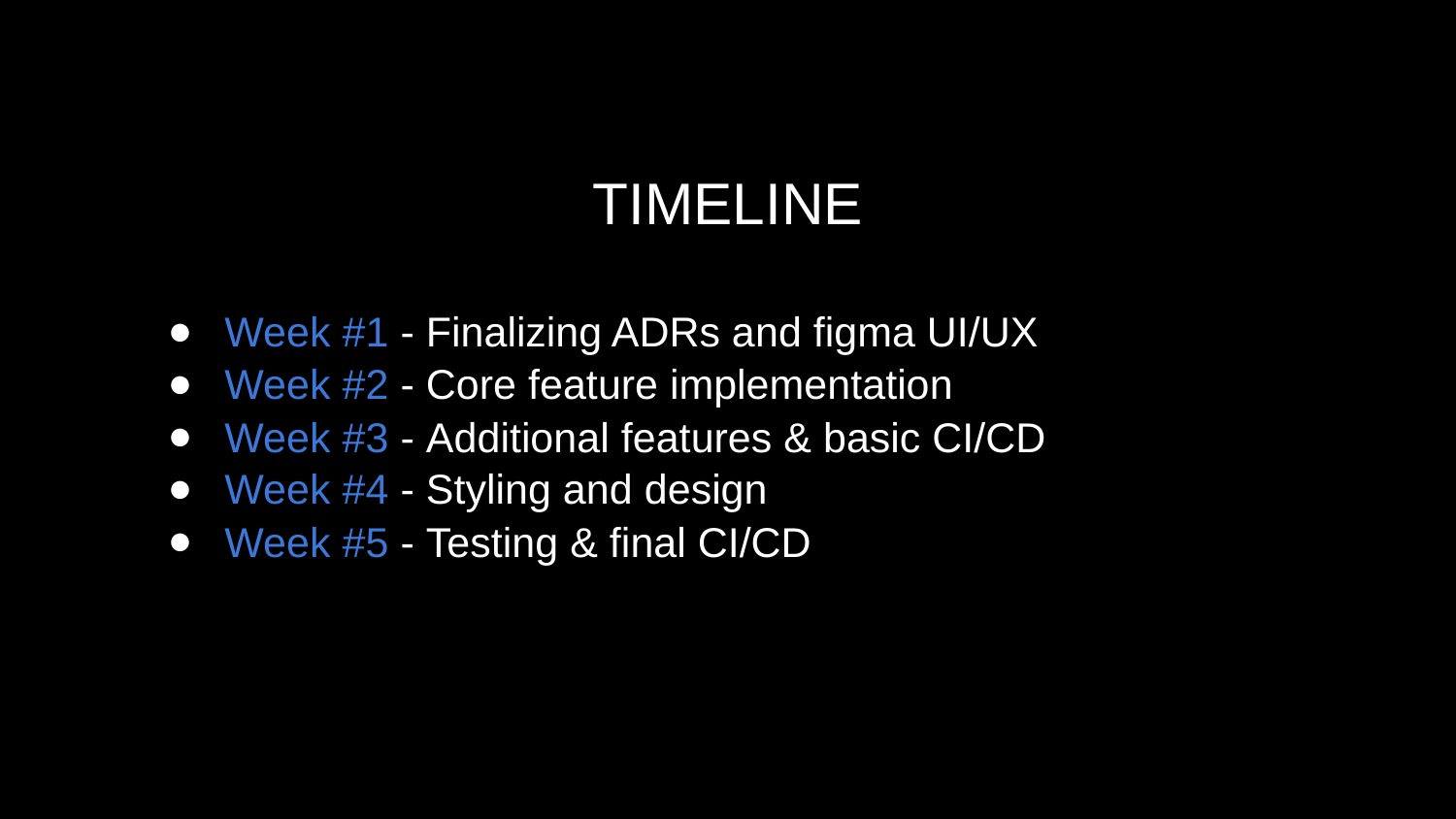

TIMELINE
Week #1 - Finalizing ADRs and figma UI/UX
Week #2 - Core feature implementation
Week #3 - Additional features & basic CI/CD
Week #4 - Styling and design
Week #5 - Testing & final CI/CD